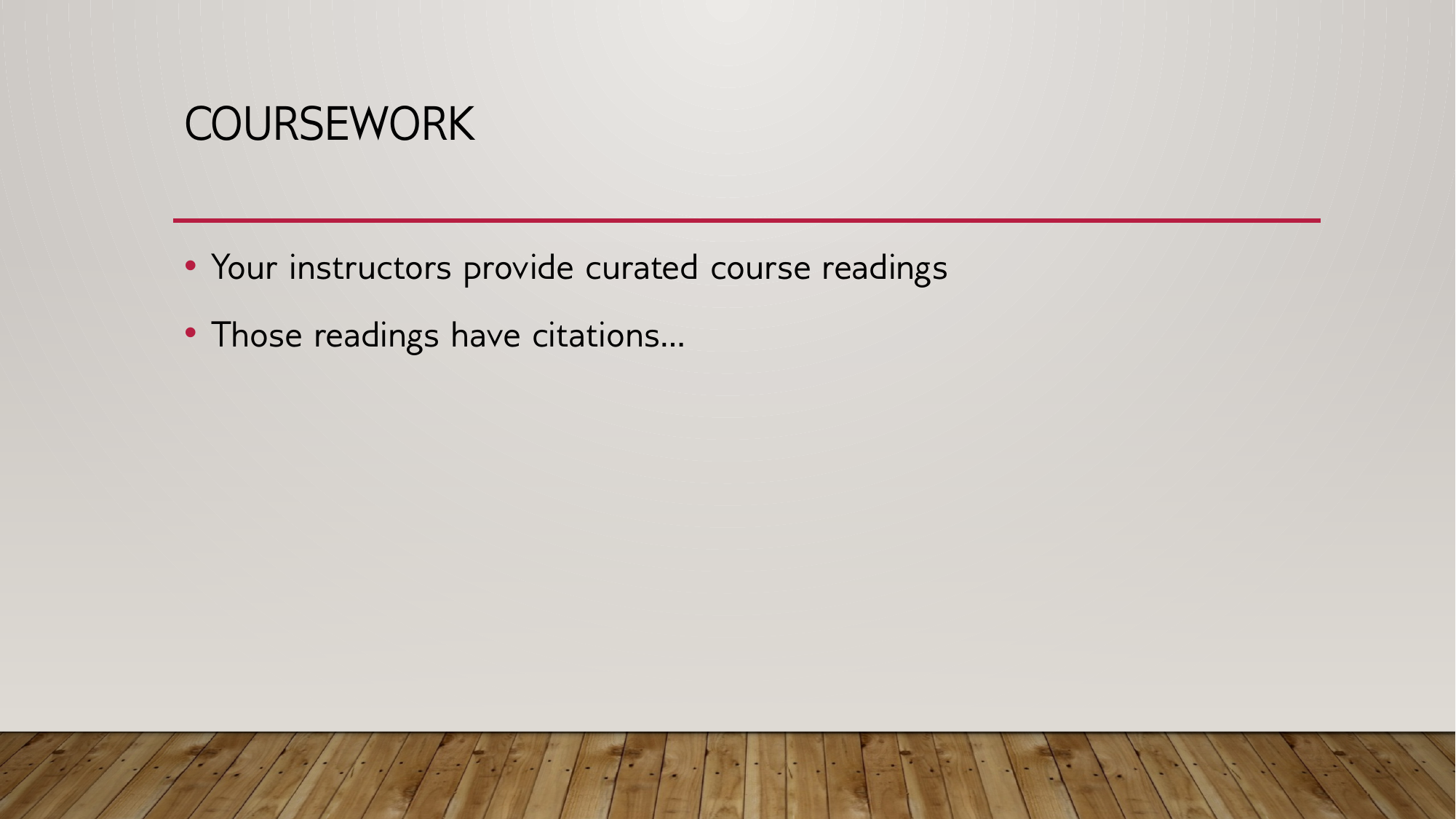

# Coursework
Your instructors provide curated course readings
Those readings have citations…